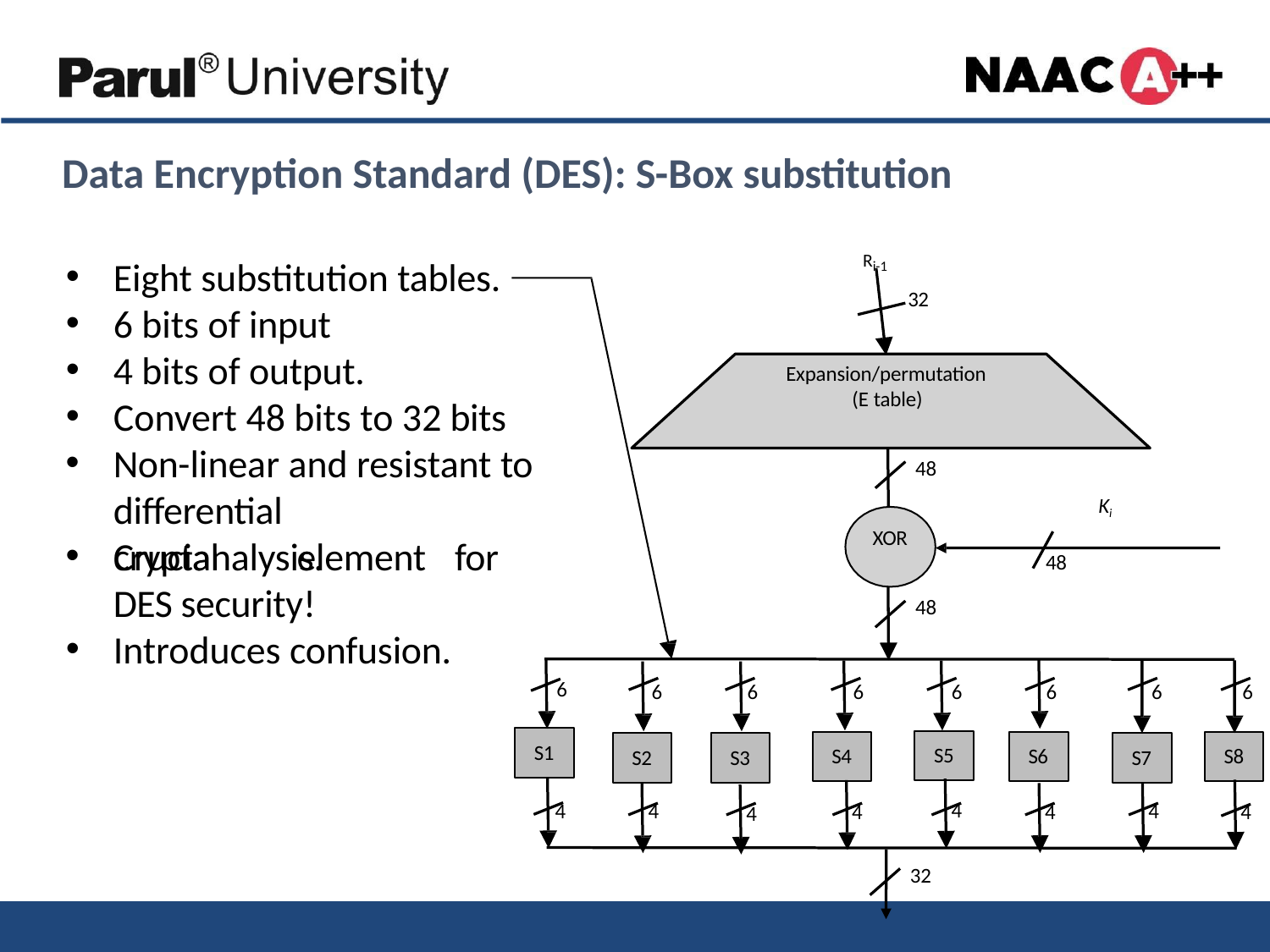

# Data Encryption Standard (DES): S-Box substitution
Ri-1
Eight substitution tables.
6 bits of input
4 bits of output.
Convert 48 bits to 32 bits
Non-linear and resistant to differential	cryptanalysis.

32

Expansion/permutation (E table)
48

Ki

XOR
Crucial	element	for	DES security!
Introduces confusion.
48
48

6
6
6
6
6
6
6
6

S1
S5
S4
S6
S8
S2
S3
S7

4
4
4
4
4
4
4
4
32